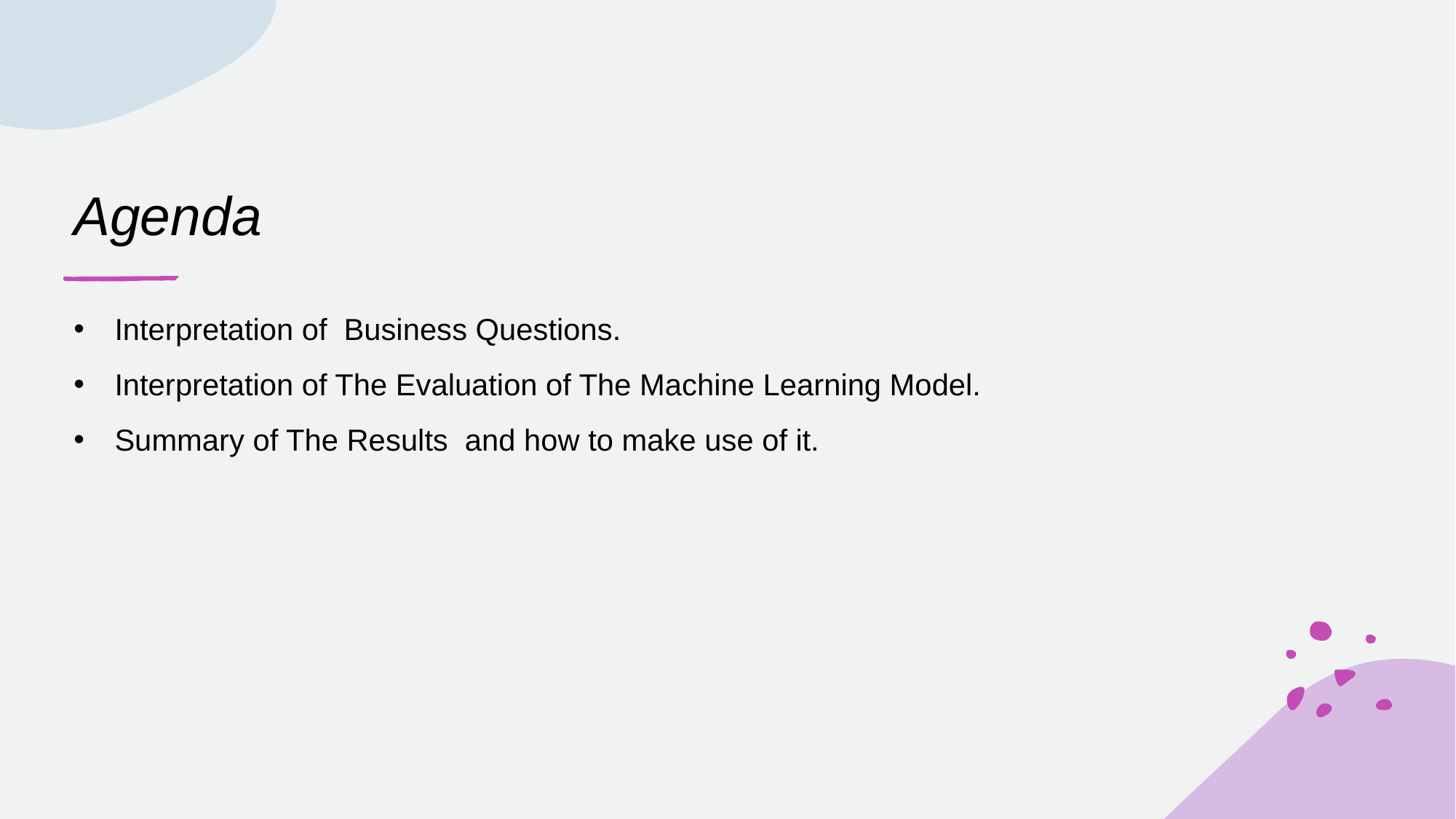

# Agenda
Interpretation of  Business Questions.
Interpretation of The Evaluation of The Machine Learning Model.
Summary of The Results  and how to make use of it.